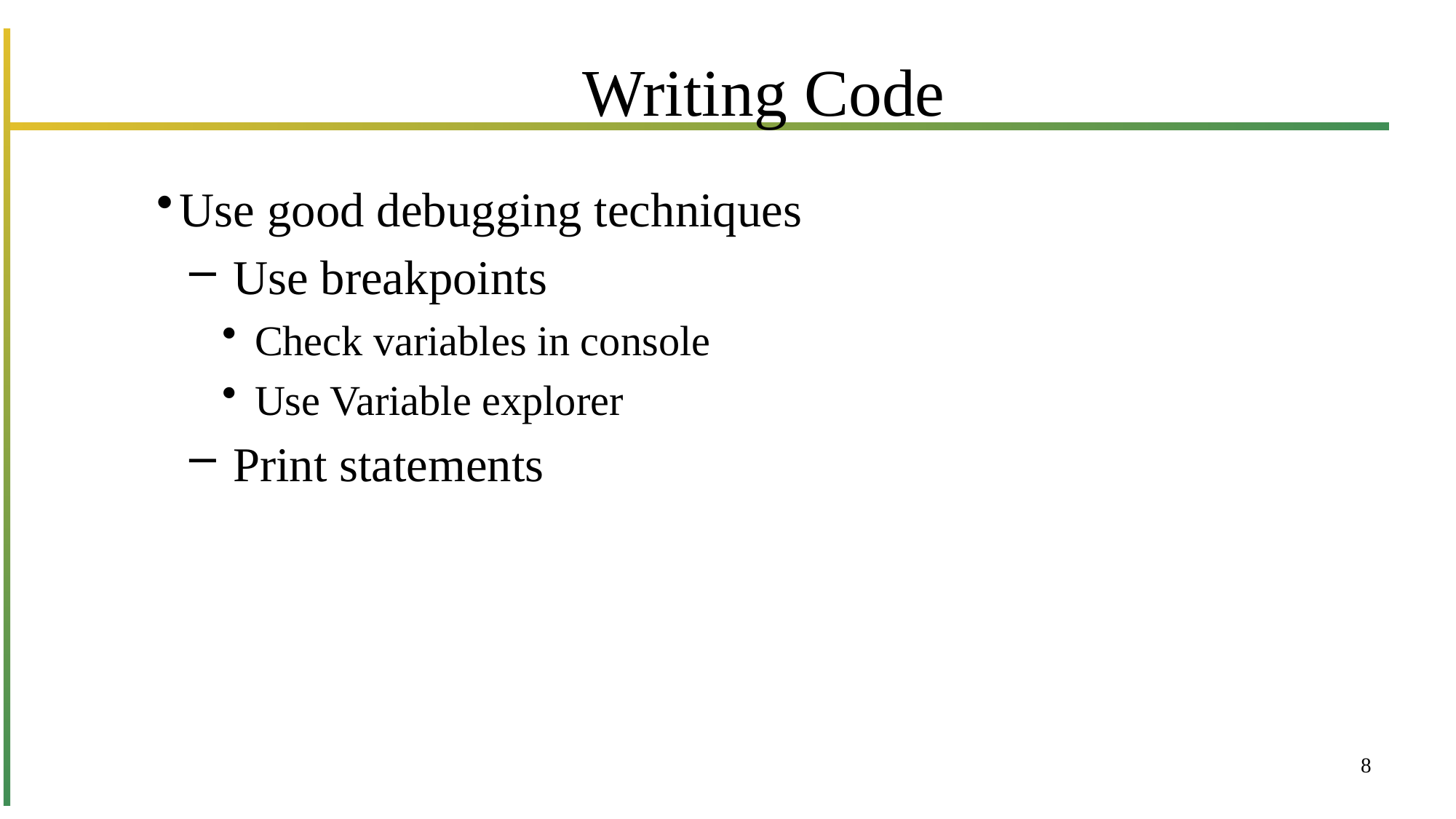

# Writing Code
Use good debugging techniques
Use breakpoints
Check variables in console
Use Variable explorer
Print statements
8